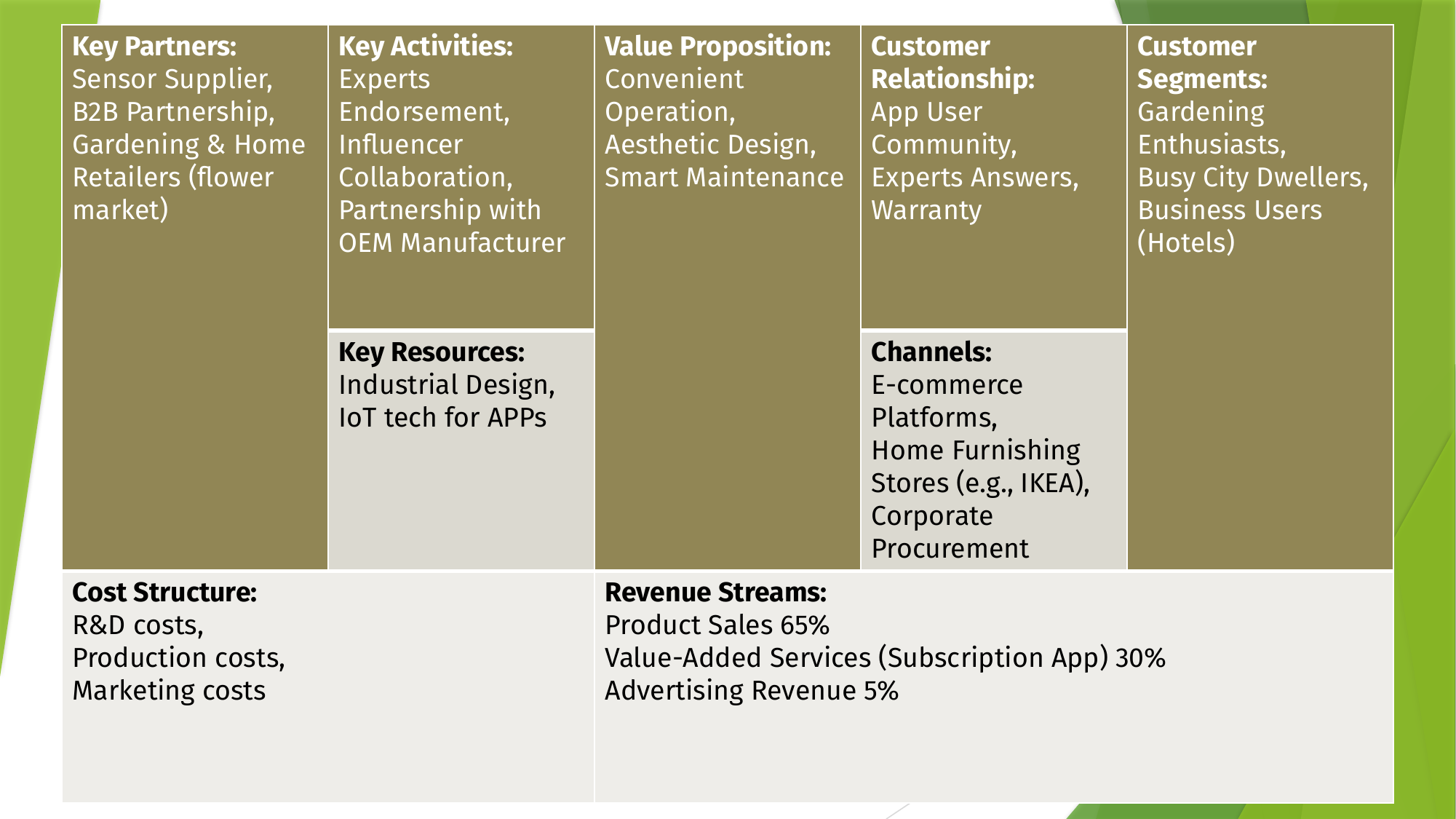

| Key Partners: Sensor Supplier, B2B Partnership, Gardening & Home Retailers (flower market) | Key Activities: Experts Endorsement, Influencer Collaboration, Partnership with OEM Manufacturer | Value Proposition: Convenient Operation, Aesthetic Design, Smart Maintenance | Customer Relationship: App User Community, Experts Answers, Warranty | Customer Segments: Gardening Enthusiasts, Busy City Dwellers, Business Users (Hotels) |
| --- | --- | --- | --- | --- |
|  | Key Resources: Industrial Design, IoT tech for APPs |  | Channels: E-commerce Platforms, Home Furnishing Stores (e.g., IKEA), Corporate Procurement |  |
| Cost Structure: R&D costs, Production costs, Marketing costs |  | Revenue Streams: Product Sales 65% Value-Added Services (Subscription App) 30% Advertising Revenue 5% |  |  |